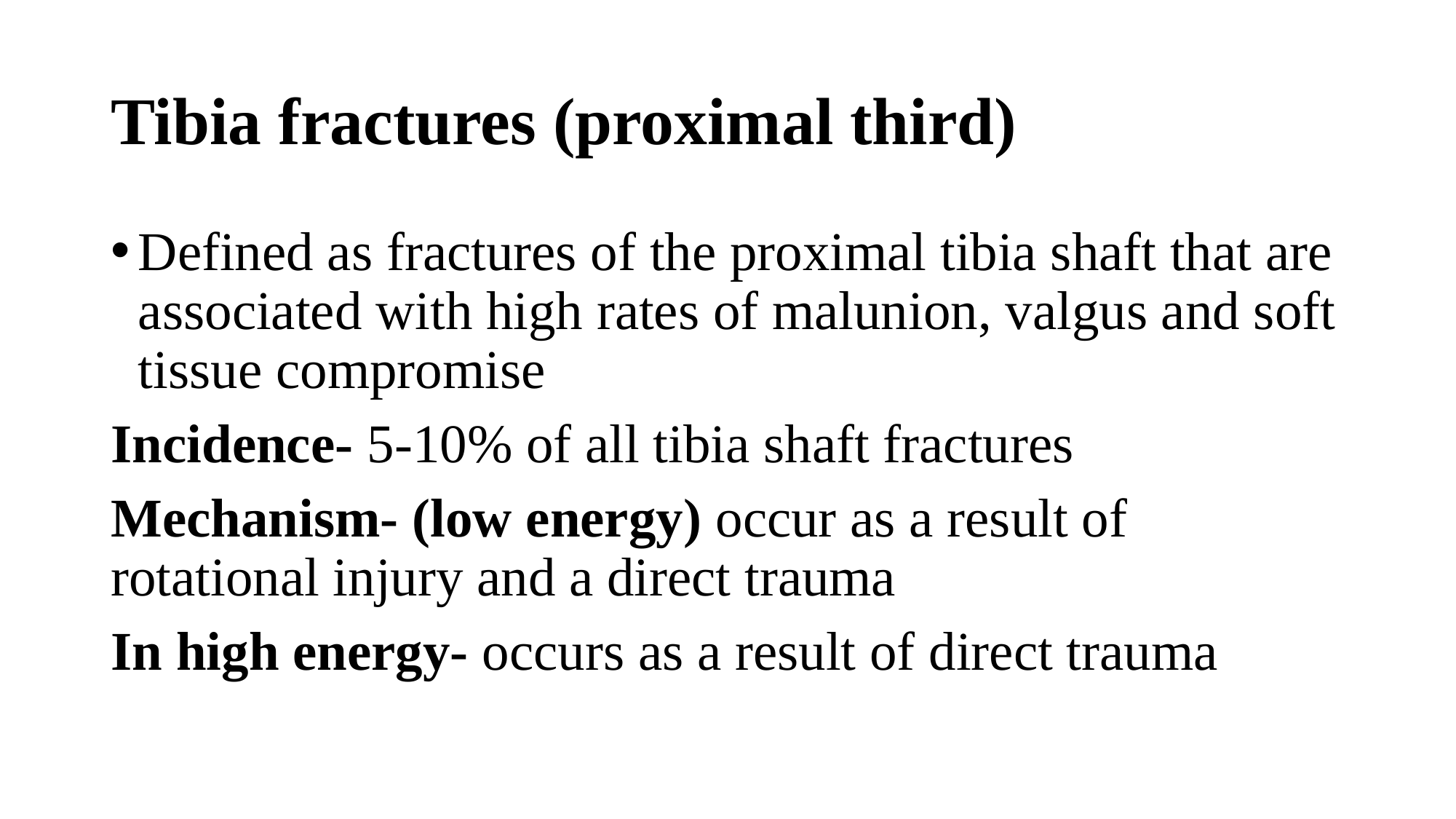

# Tibia fractures (proximal third)
Defined as fractures of the proximal tibia shaft that are associated with high rates of malunion, valgus and soft tissue compromise
Incidence- 5-10% of all tibia shaft fractures
Mechanism- (low energy) occur as a result of rotational injury and a direct trauma
In high energy- occurs as a result of direct trauma